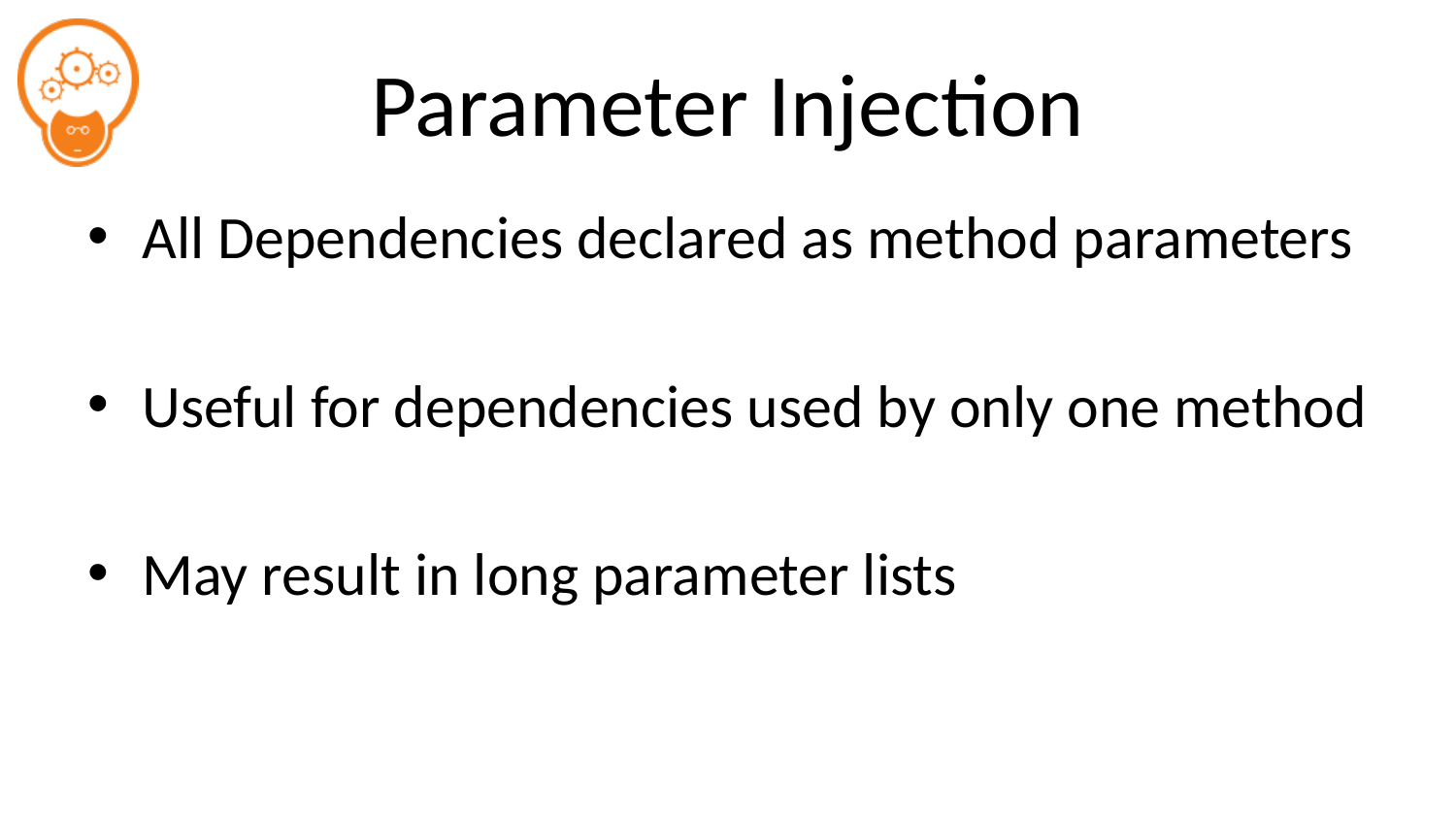

# Parameter Injection
All Dependencies declared as method parameters

Useful for dependencies used by only one method

May result in long parameter lists